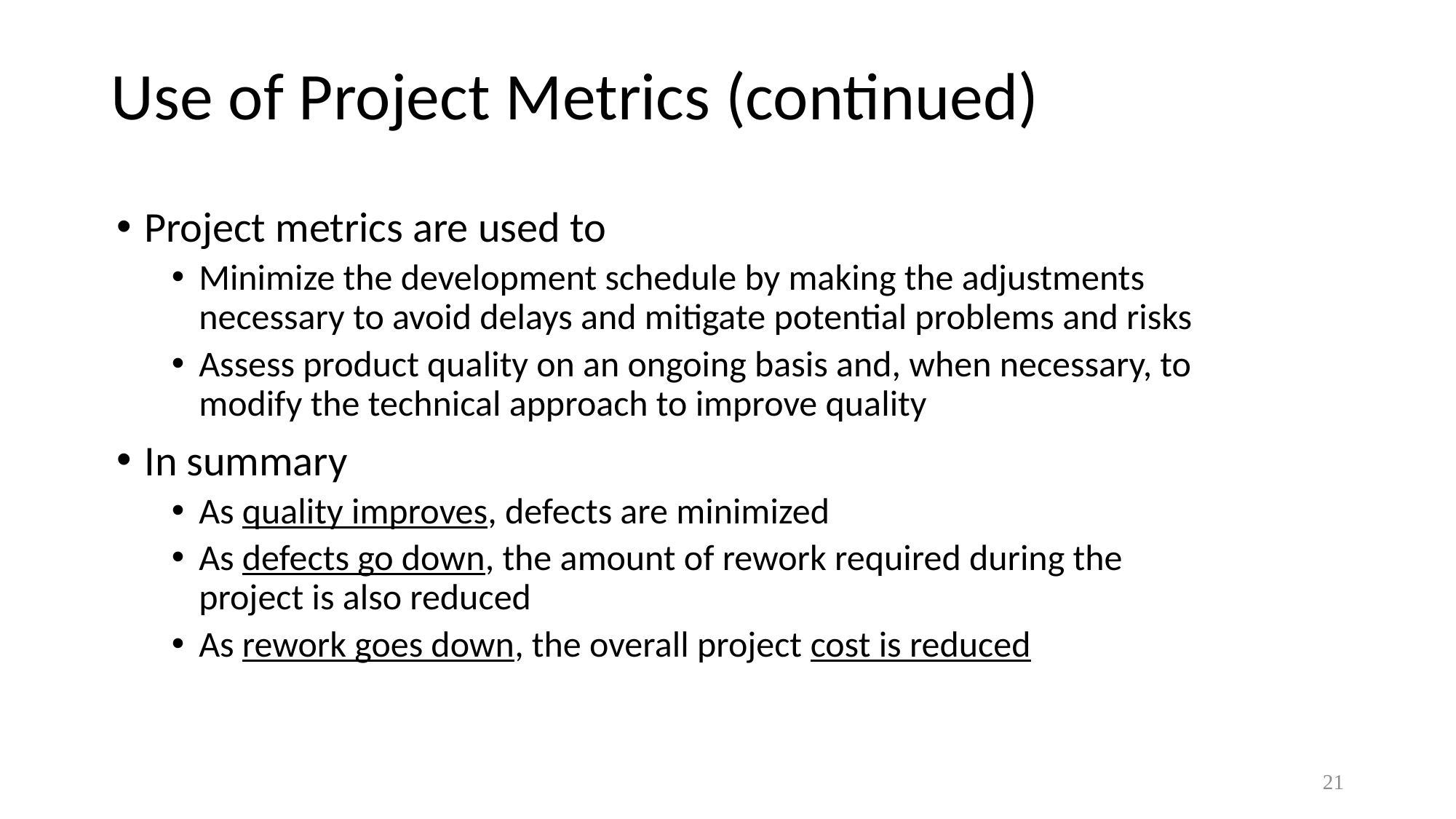

# Use of Project Metrics (continued)
Project metrics are used to
Minimize the development schedule by making the adjustments necessary to avoid delays and mitigate potential problems and risks
Assess product quality on an ongoing basis and, when necessary, to modify the technical approach to improve quality
In summary
As quality improves, defects are minimized
As defects go down, the amount of rework required during the project is also reduced
As rework goes down, the overall project cost is reduced

21